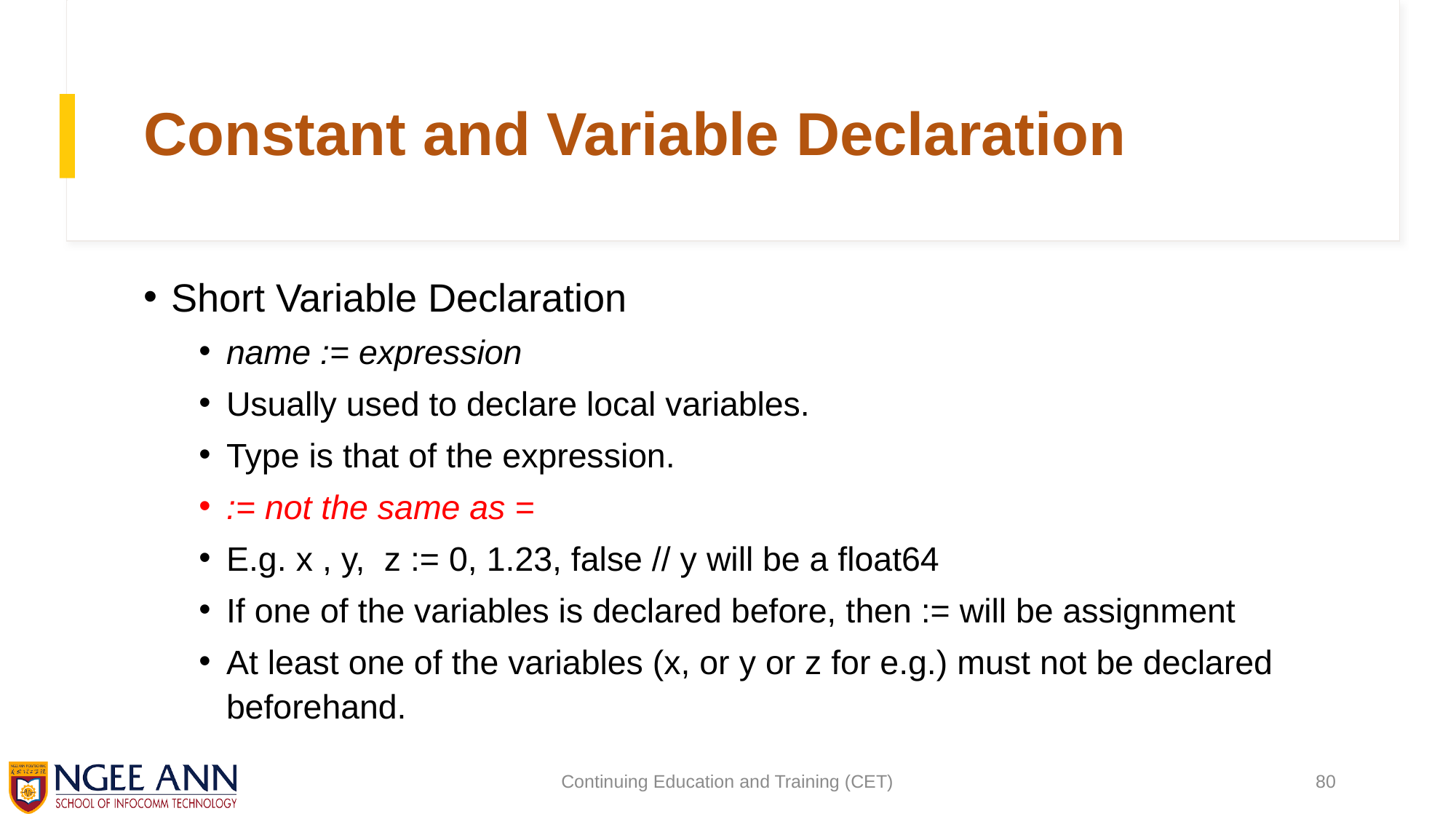

# Constant and Variable Declaration
Short Variable Declaration
name := expression
Usually used to declare local variables.
Type is that of the expression.
:= not the same as =
E.g. x , y,  z := 0, 1.23, false // y will be a float64
If one of the variables is declared before, then := will be assignment
At least one of the variables (x, or y or z for e.g.) must not be declared beforehand.

Continuing Education and Training (CET)
80